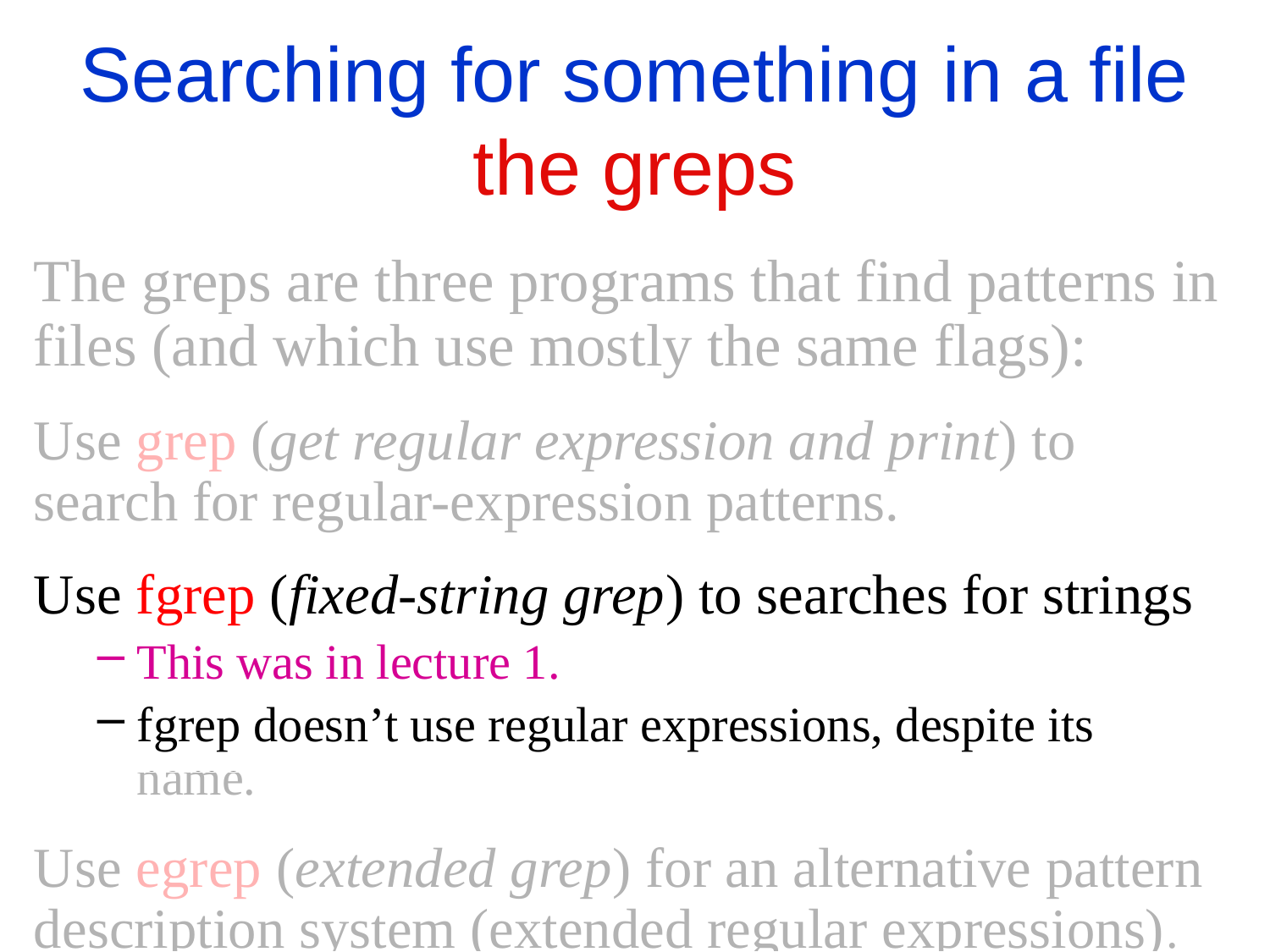

# Searching for something in a file the greps

The greps are three programs that find patterns in files (and which use mostly the same flags):
Use grep (get regular expression and print) to search for regular-expression patterns.
Use fgrep (fixed-string grep) to searches for strings
This was in lecture 1.
fgrep doesn’t use regular expressions, despite its name.
Use egrep (extended grep) for an alternative pattern description system (extended regular expressions).